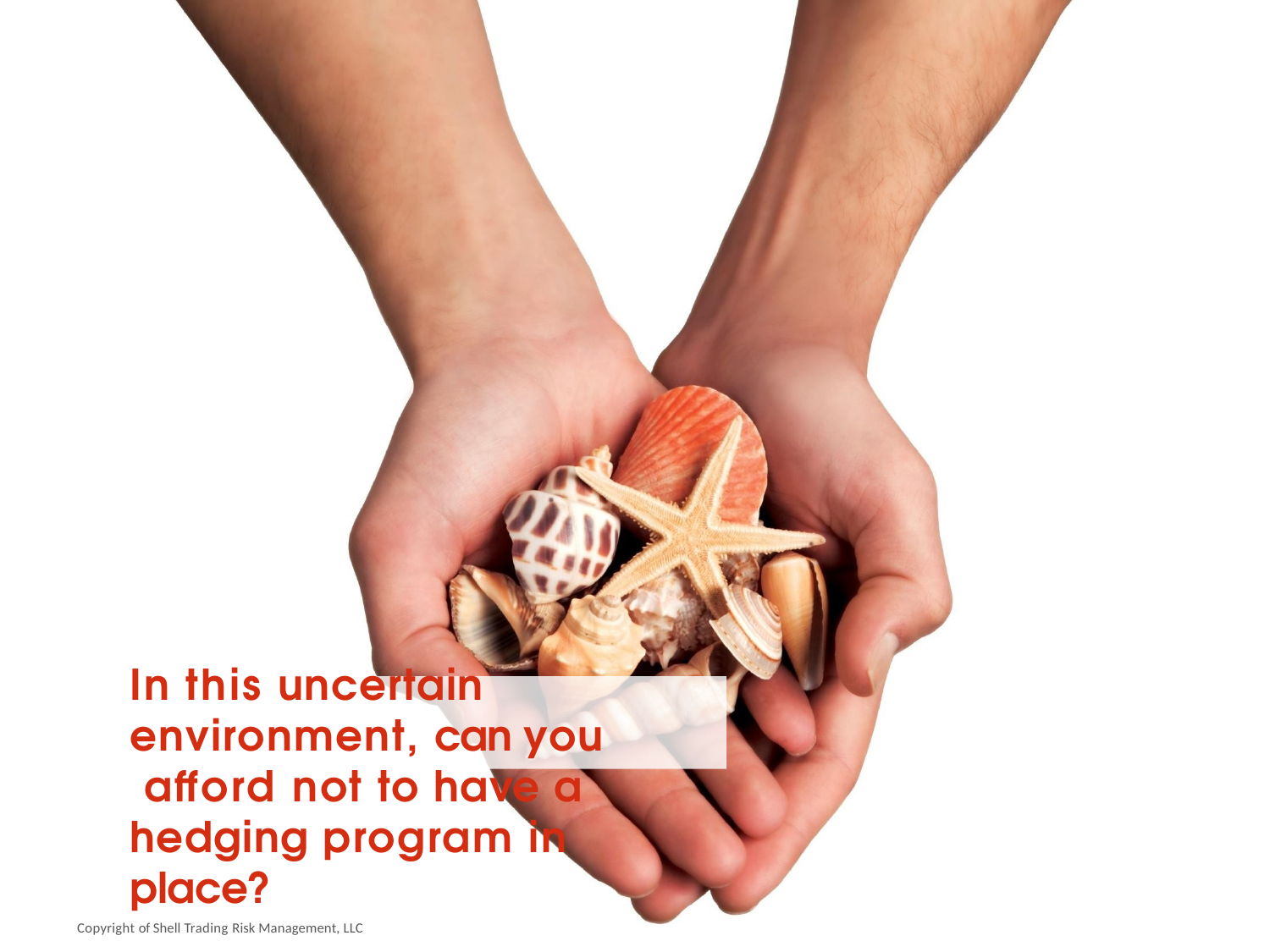

In this uncertain  environment, can you  afford not to have a  hedging program in  place?
Copyright of Shell Trading Risk Management, LLC